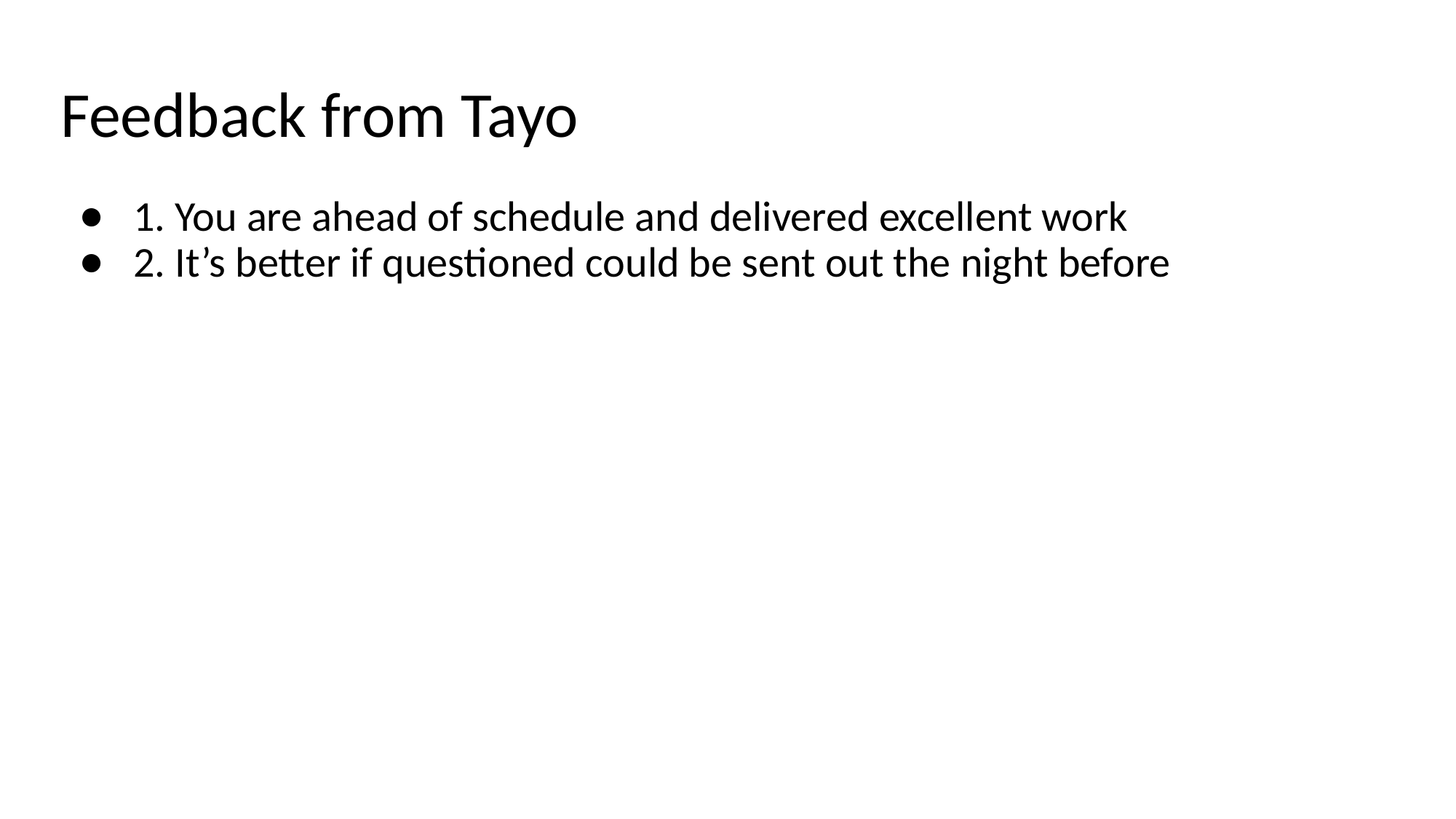

# Feedback from Tayo
1. You are ahead of schedule and delivered excellent work
2. It’s better if questioned could be sent out the night before